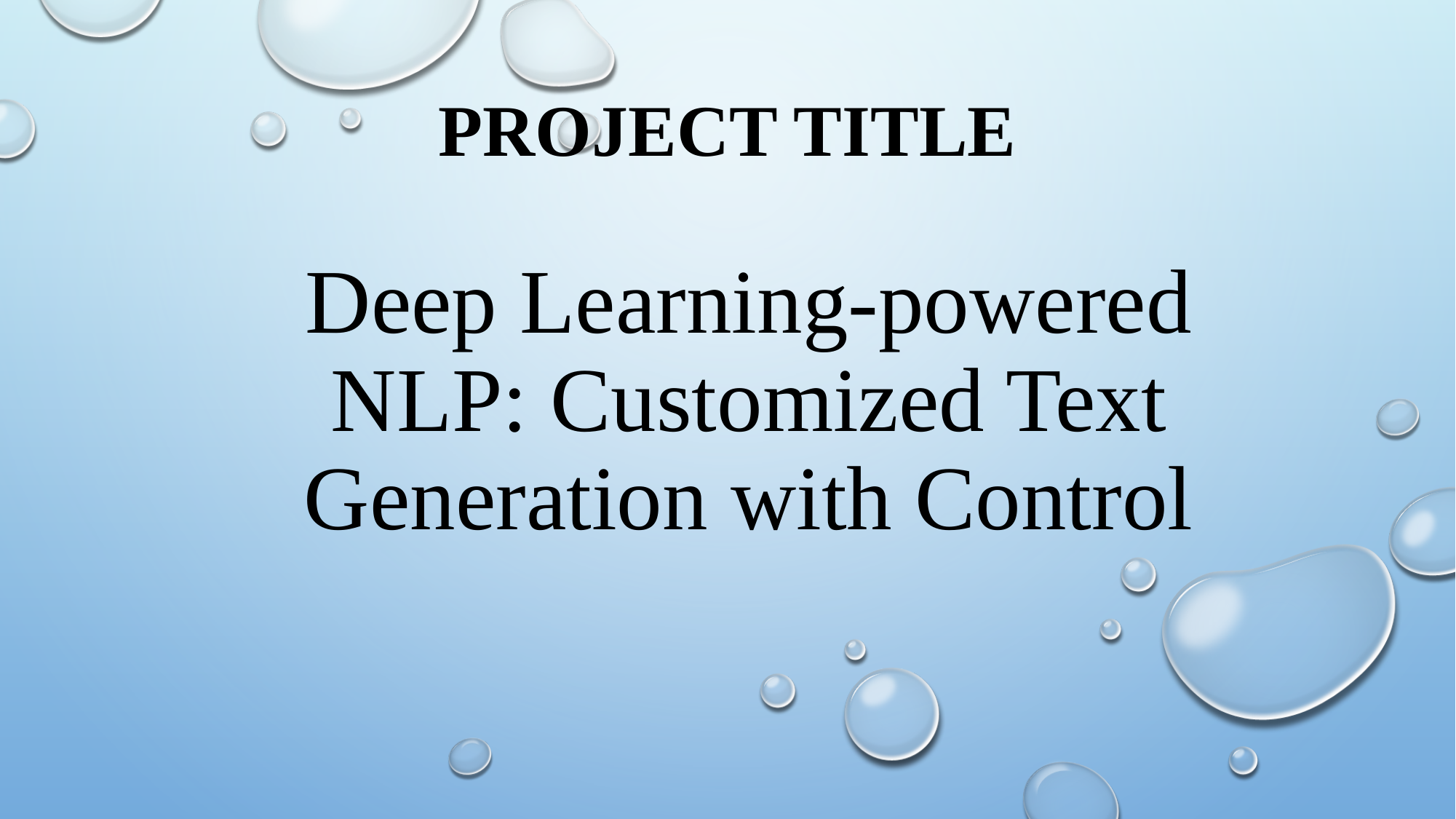

Project title
# Deep Learning-powered NLP: Customized Text Generation with Control